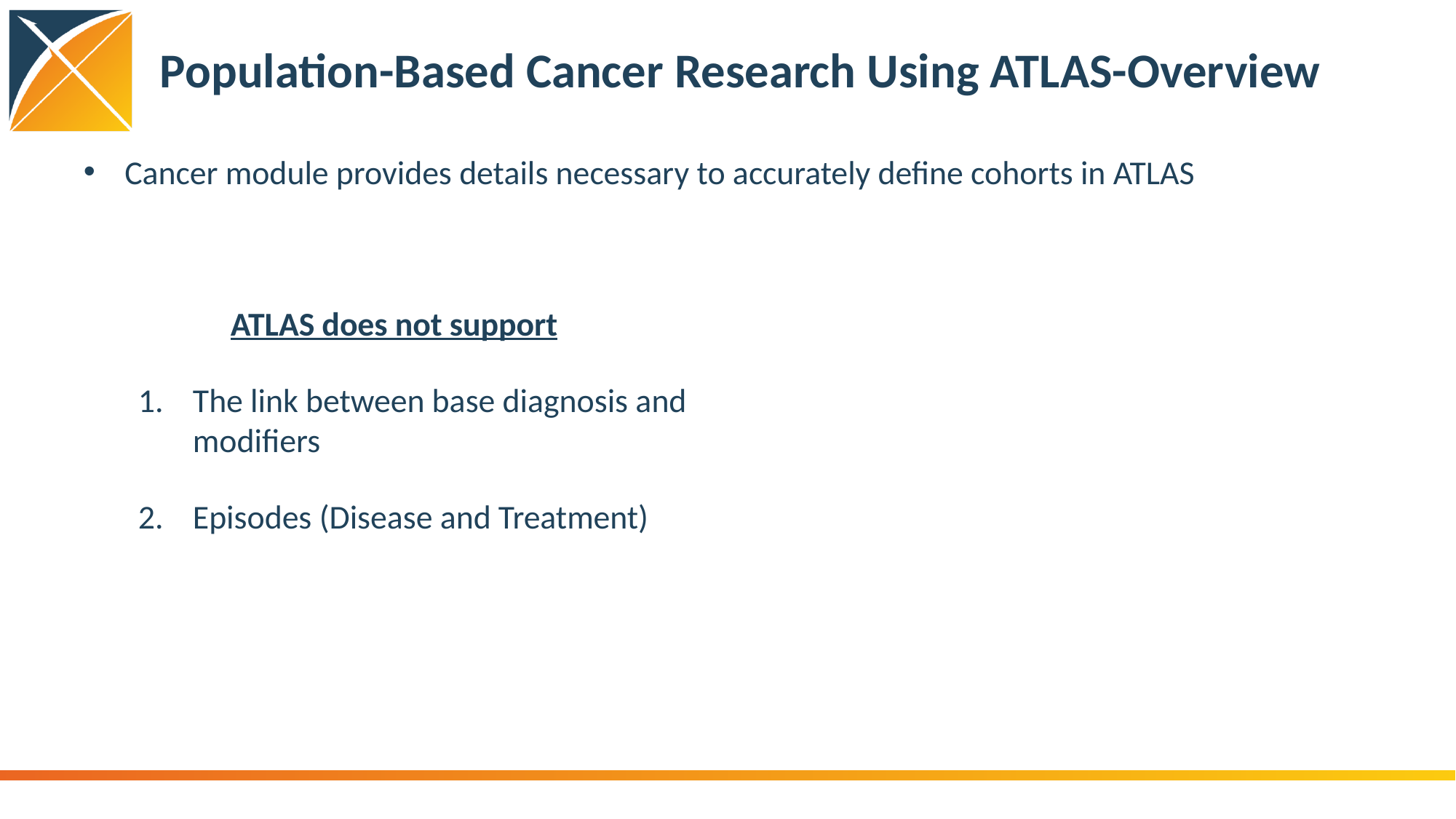

# Population-Based Cancer Research Using ATLAS-Overview
Cancer module provides details necessary to accurately define cohorts in ATLAS

ATLAS does not support
The link between base diagnosis and modifiers
Episodes (Disease and Treatment)